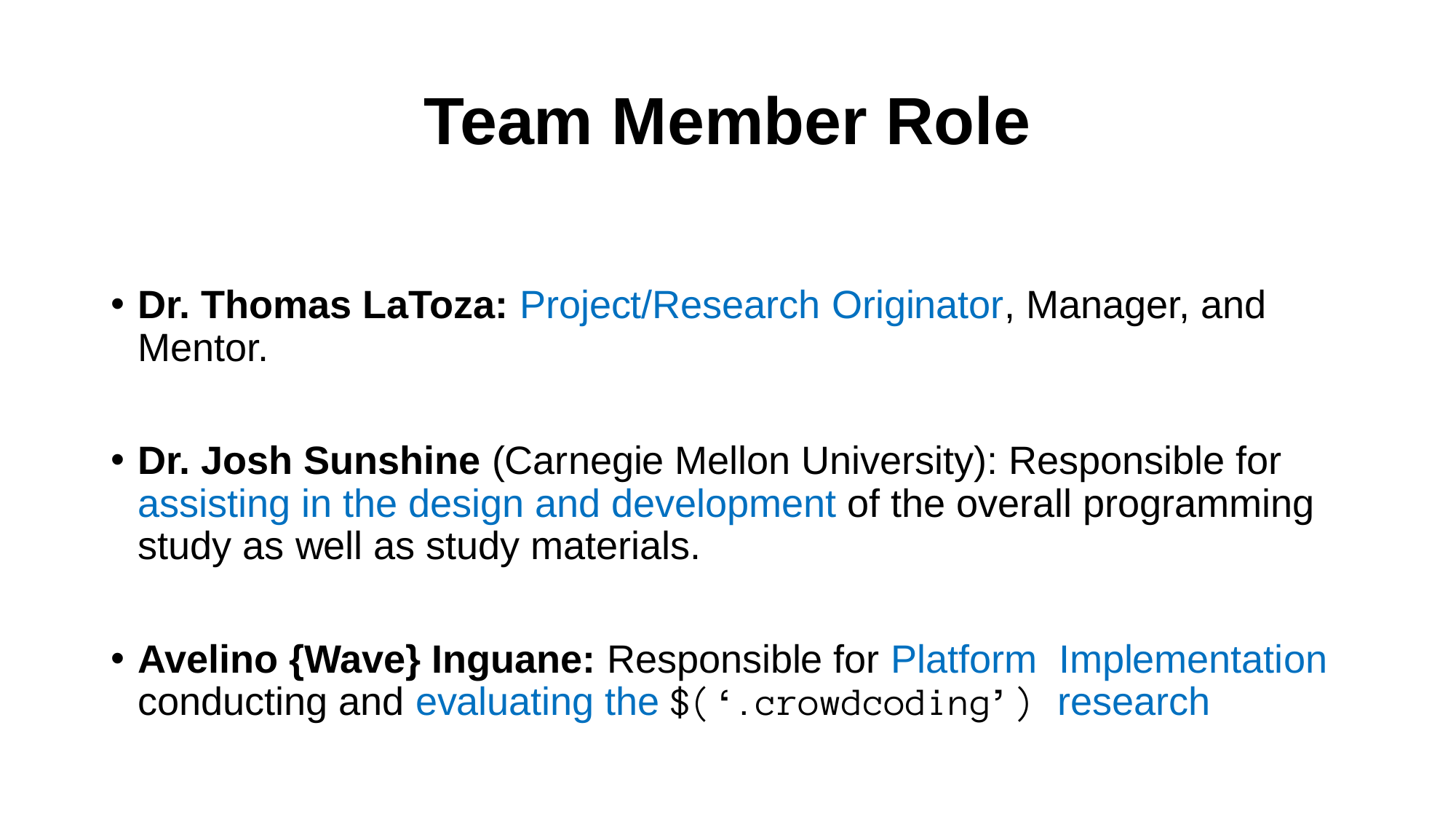

# Team Member Role

Dr. Thomas LaToza: Project/Research Originator, Manager, and Mentor.

Dr. Josh Sunshine (Carnegie Mellon University): Responsible for assisting in the design and development of the overall programming study as well as study materials.

Avelino {Wave} Inguane: Responsible for Platform  Implementation conducting and evaluating the $(‘.crowdcoding’) research